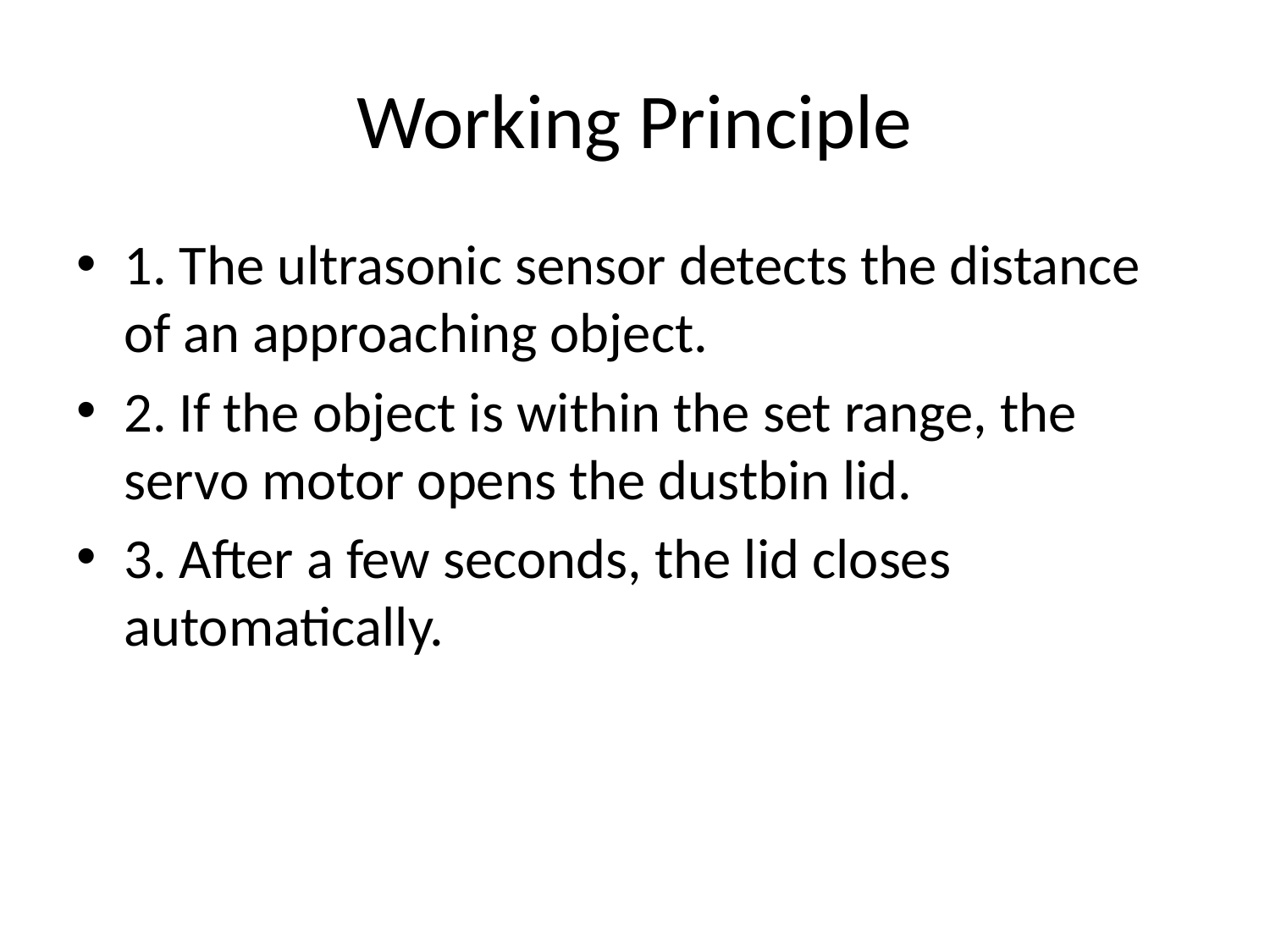

# Working Principle
1. The ultrasonic sensor detects the distance of an approaching object.
2. If the object is within the set range, the servo motor opens the dustbin lid.
3. After a few seconds, the lid closes automatically.